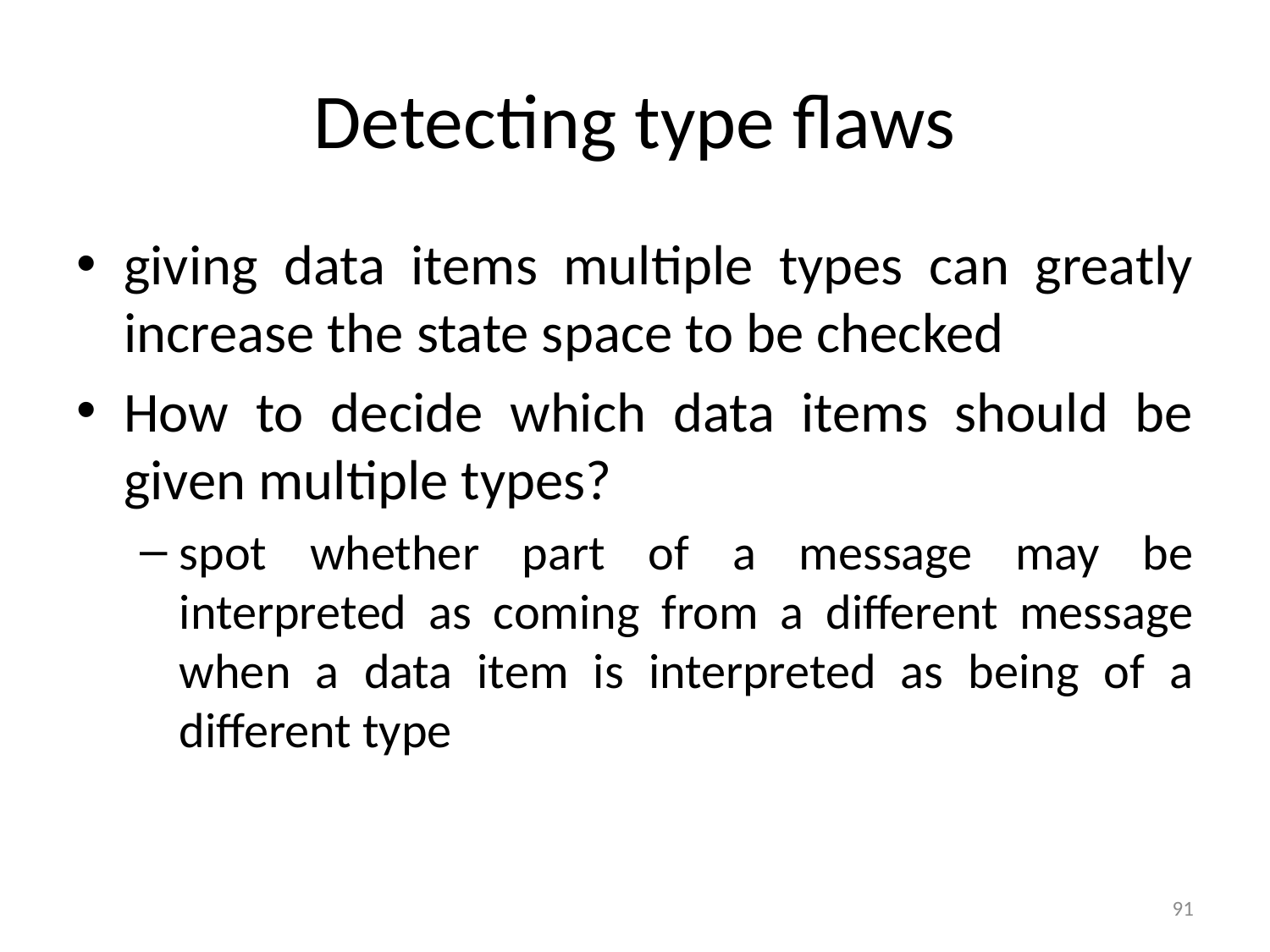

# Detecting type flaws
giving data items multiple types can greatly increase the state space to be checked
How to decide which data items should be given multiple types?
spot whether part of a message may be interpreted as coming from a different message when a data item is interpreted as being of a different type
91